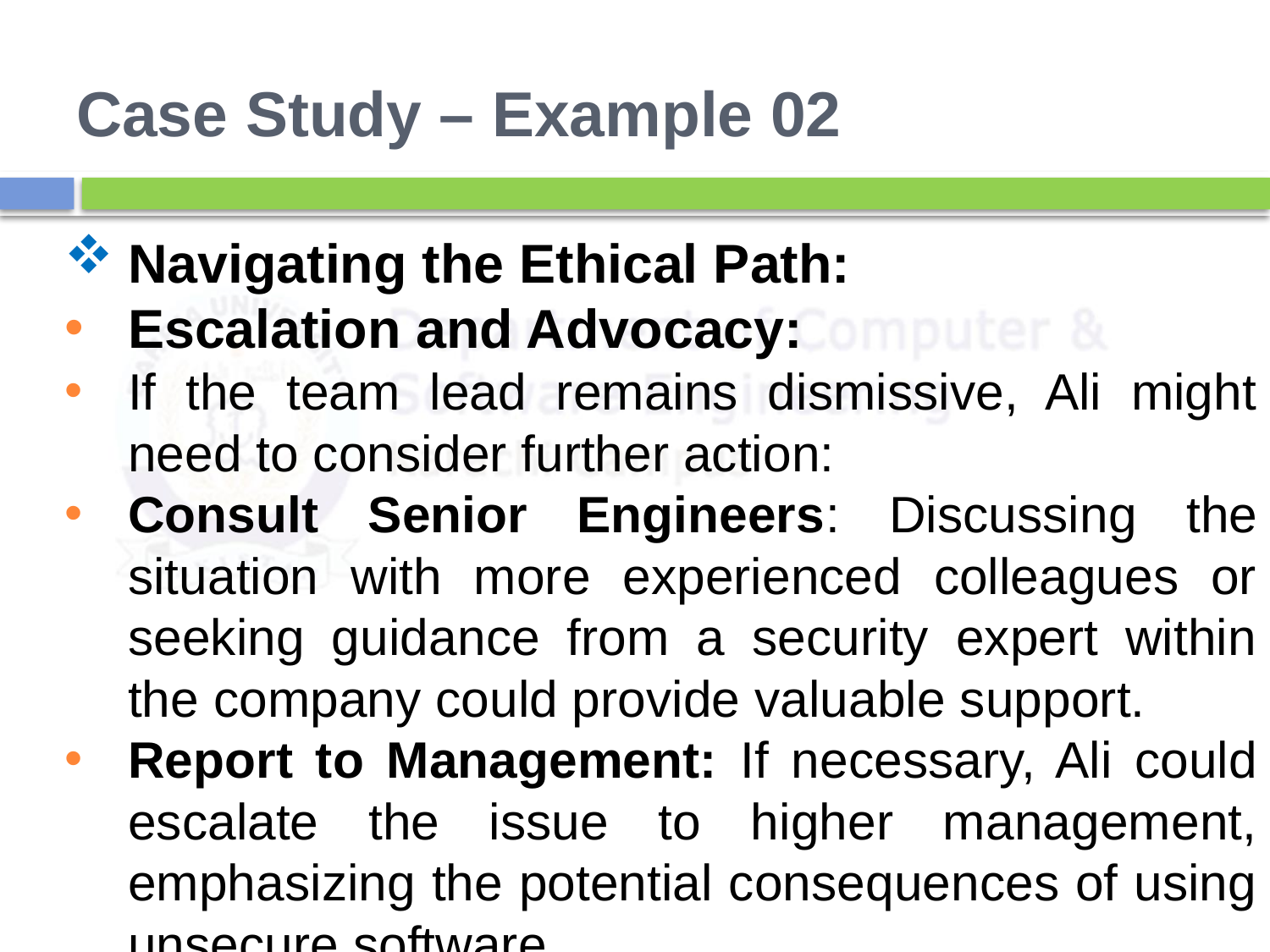

# Case Study – Example 02
Navigating the Ethical Path:
Escalation and Advocacy:
If the team lead remains dismissive, Ali might need to consider further action:
Consult Senior Engineers: Discussing the situation with more experienced colleagues or seeking guidance from a security expert within the company could provide valuable support.
Report to Management: If necessary, Ali could escalate the issue to higher management, emphasizing the potential consequences of using unsecure software.